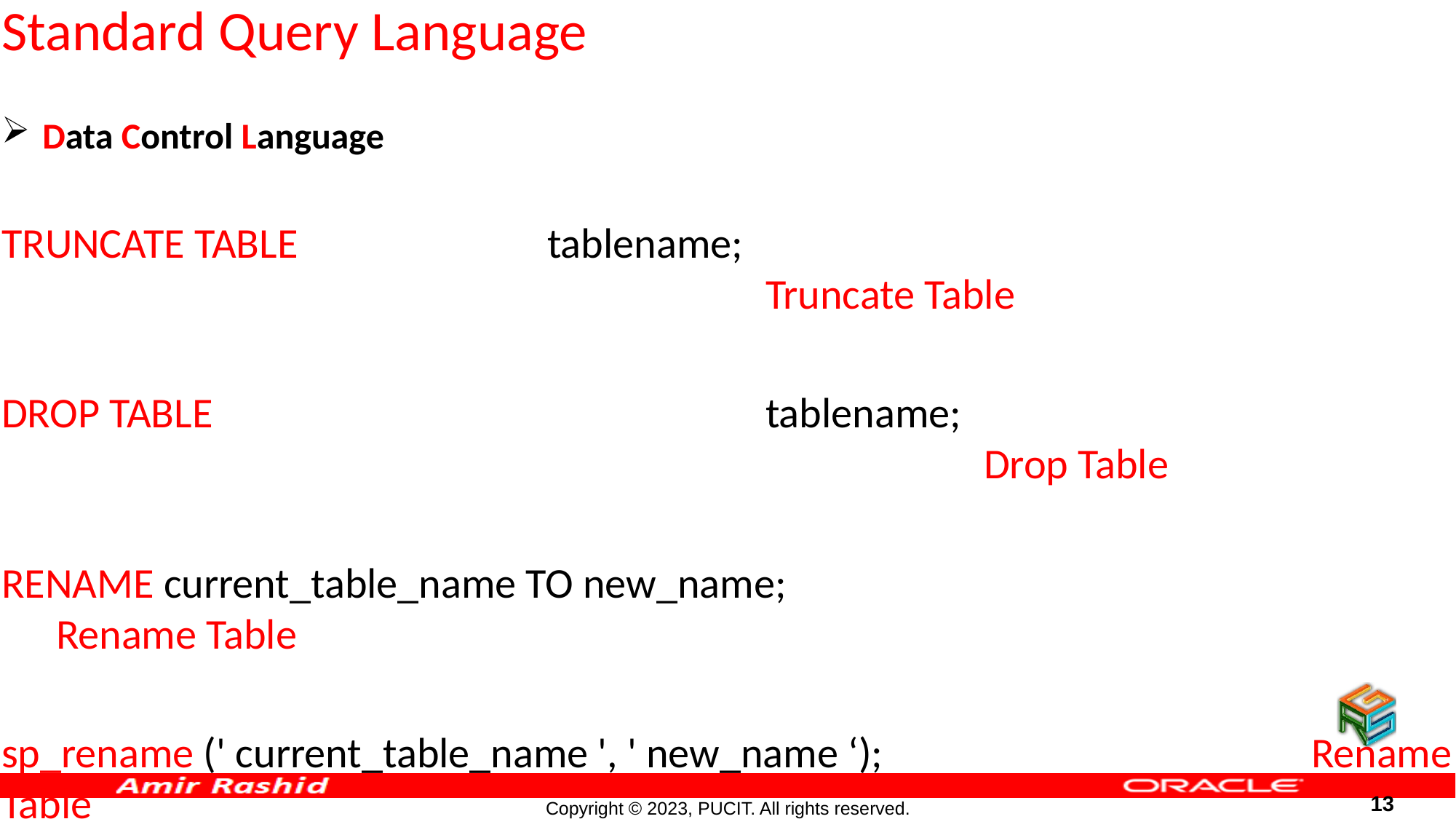

# Standard Query Language
Data Control Language

TRUNCATE TABLE			tablename;																Truncate Table

DROP TABLE						tablename;																Drop Table

RENAME current_table_name TO new_name; 							Rename Table

sp_rename (' current_table_name ', ' new_name ‘);				Rename Table
13